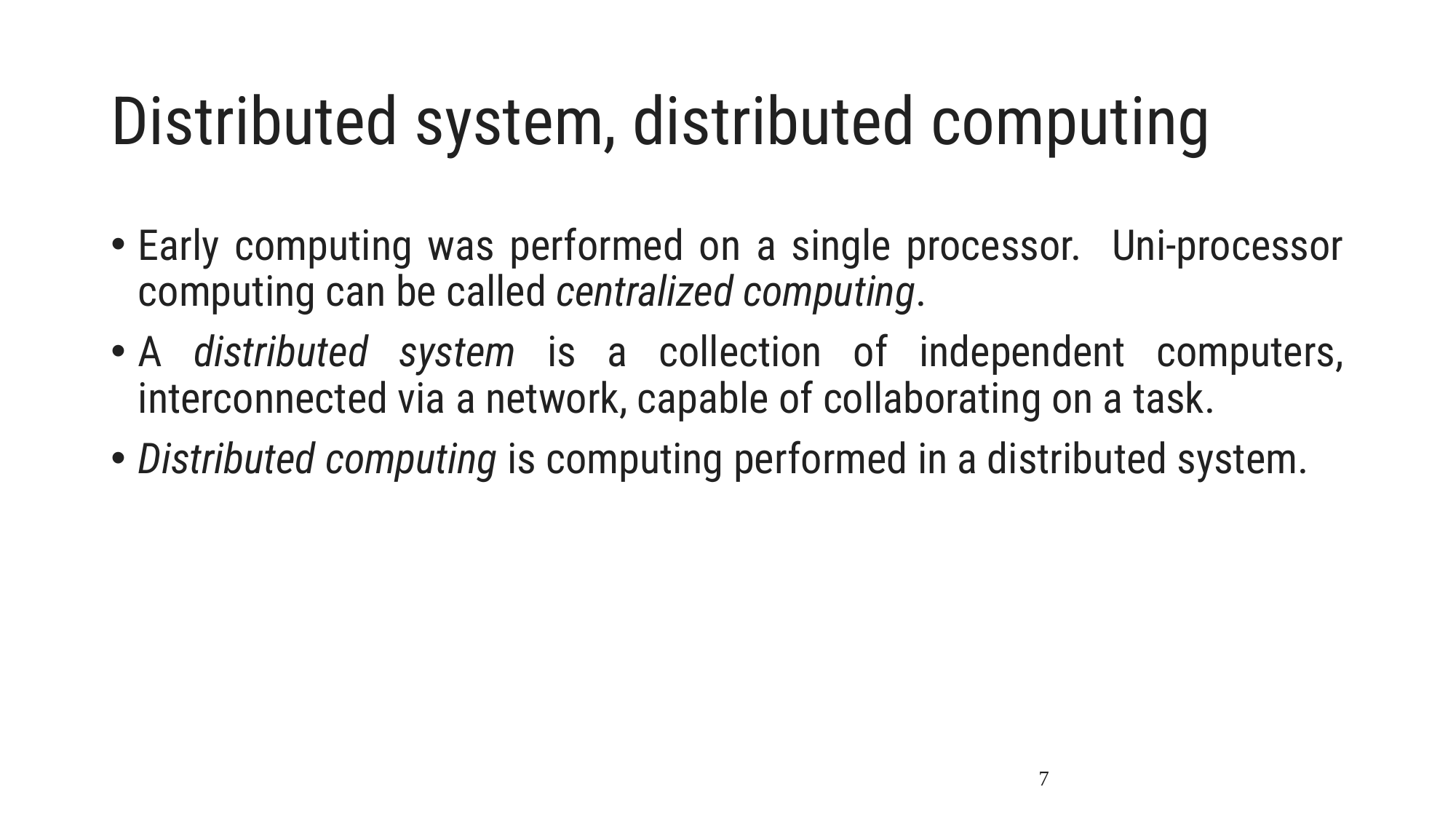

# Distributed system, distributed computing
Early computing was performed on a single processor.  Uni-processor computing can be called centralized computing.
A distributed system is a collection of independent computers, interconnected via a network, capable of collaborating on a task.
Distributed computing is computing performed in a distributed system.

7